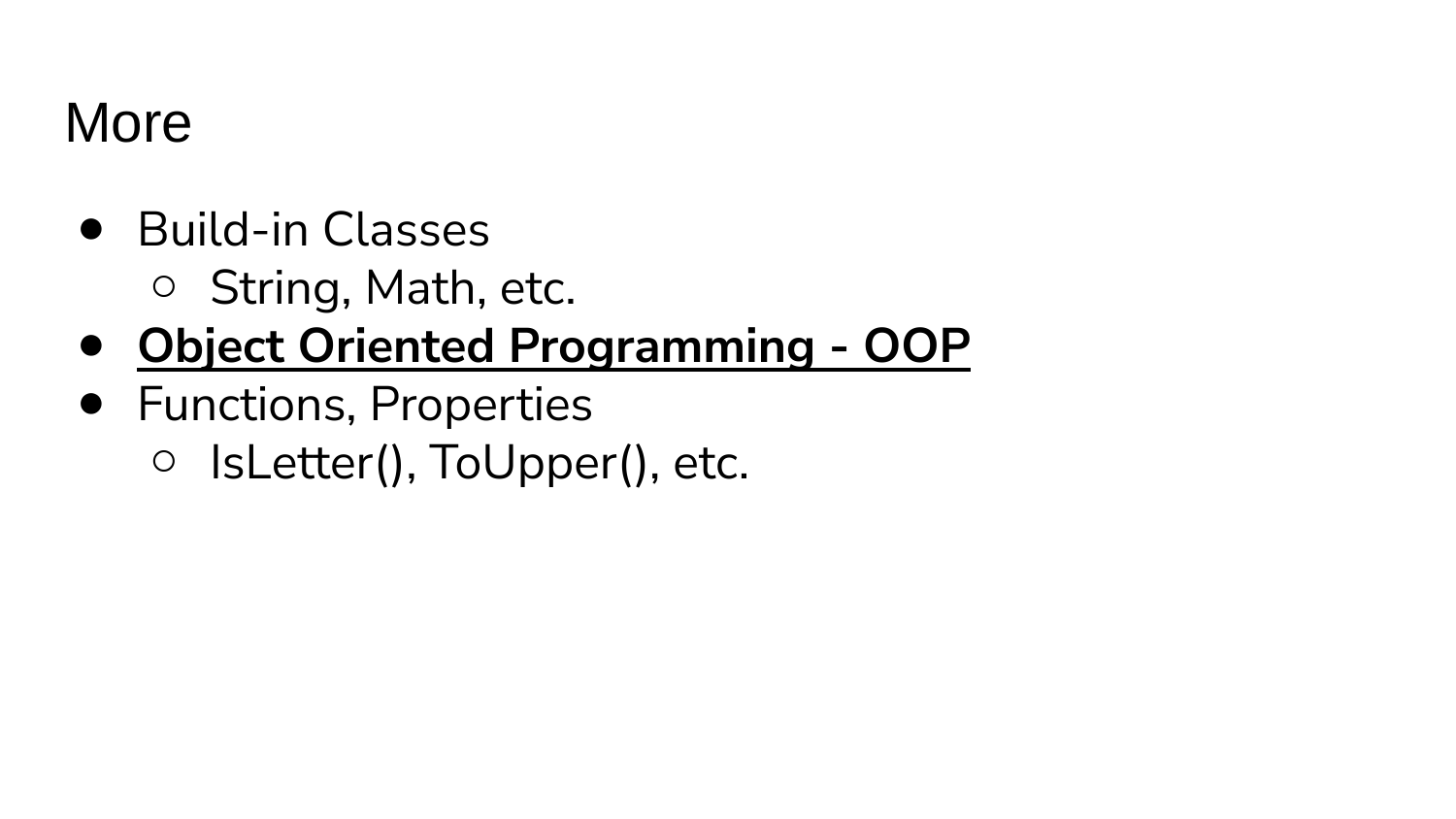

# More
Build-in Classes
String, Math, etc.
Object Oriented Programming - OOP
Functions, Properties
IsLetter(), ToUpper(), etc.